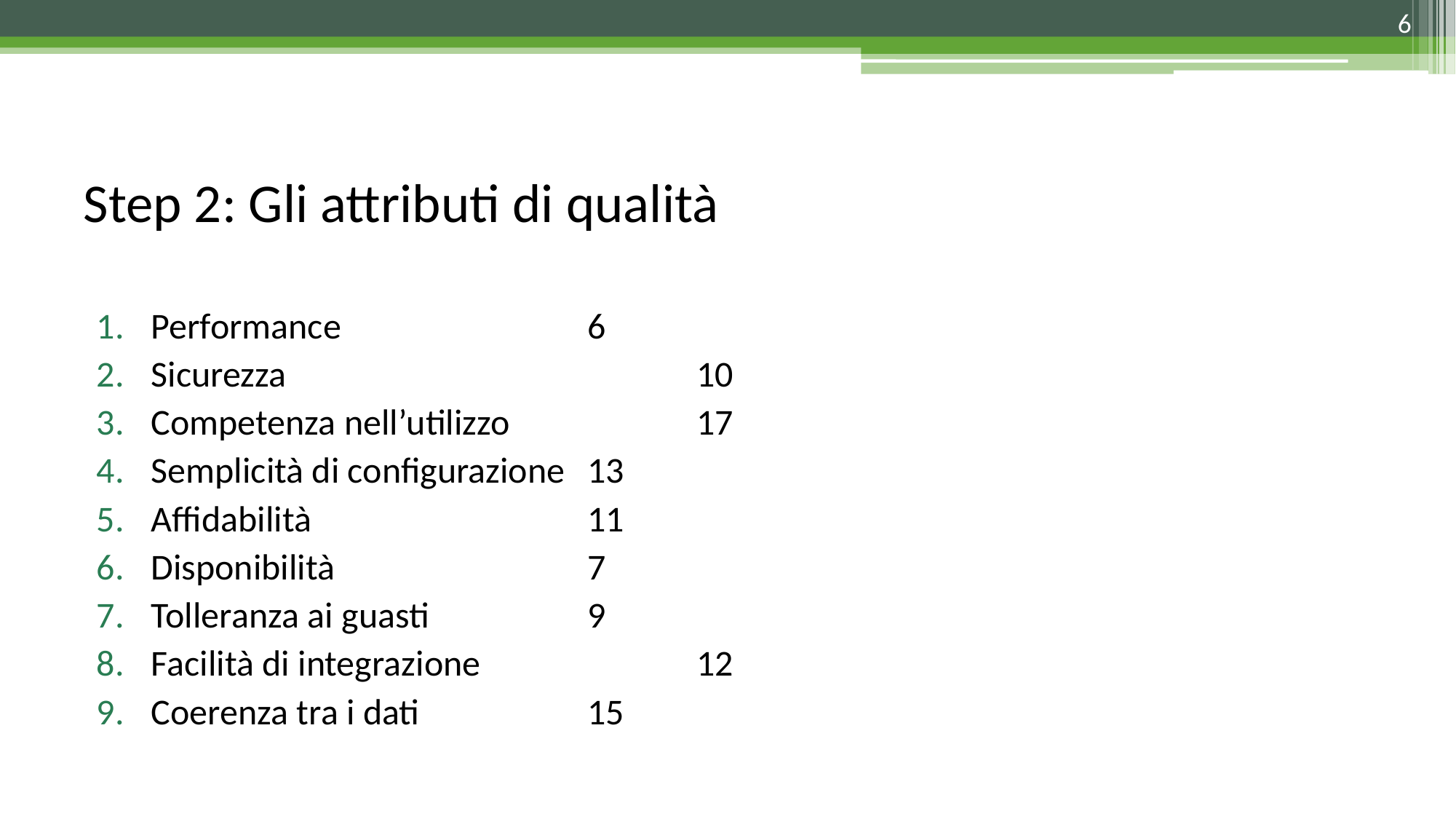

6
# Step 2: Gli attributi di qualità
Performance			6
Sicurezza				10
Competenza nell’utilizzo		17
Semplicità di configurazione	13
Affidabilità			11
Disponibilità			7
Tolleranza ai guasti		9
Facilità di integrazione		12
Coerenza tra i dati		15